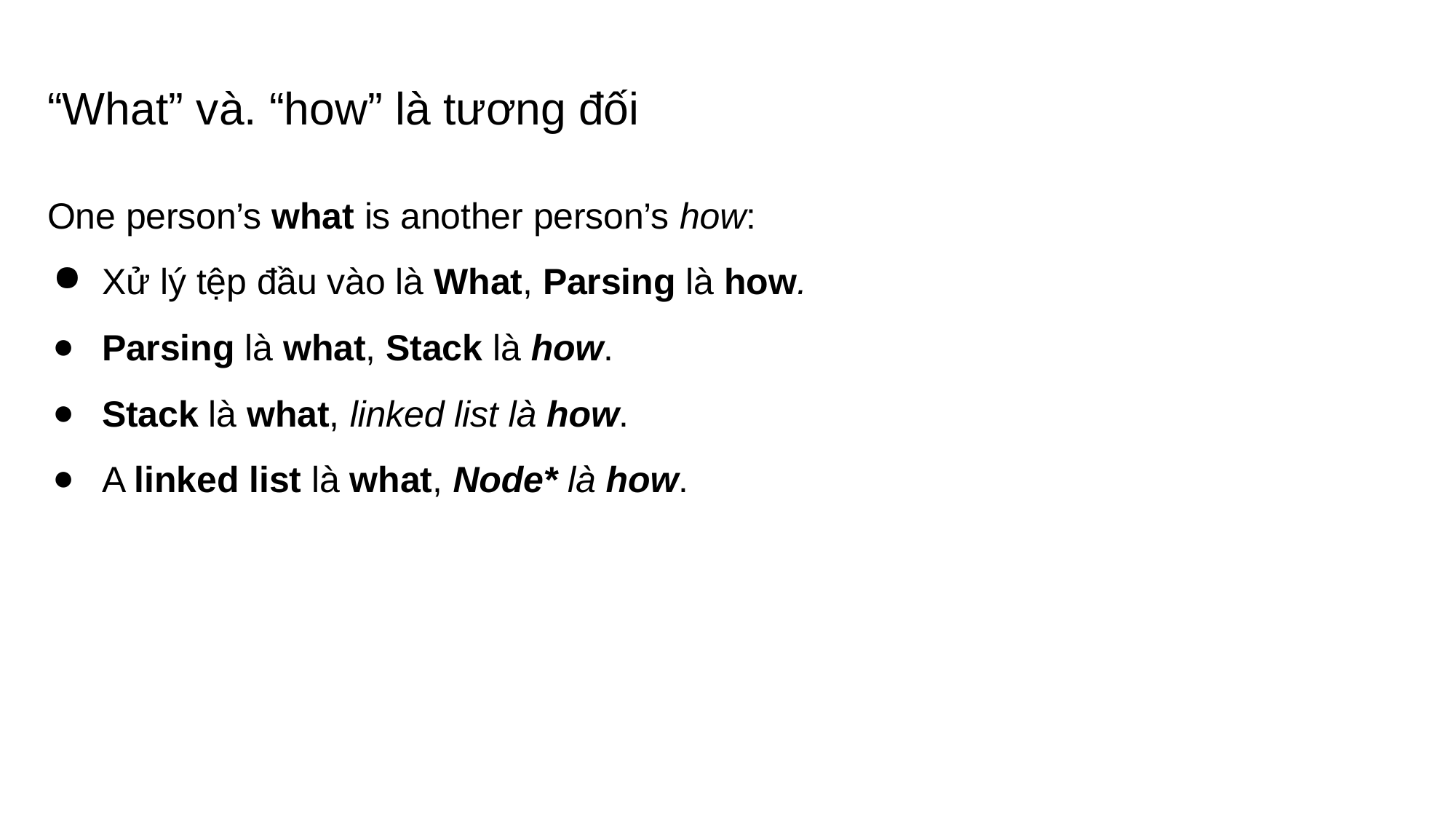

# “What” và. “how” là tương đối
One person’s what is another person’s how:
Xử lý tệp đầu vào là What, Parsing là how.
Parsing là what, Stack là how.
Stack là what, linked list là how.
A linked list là what, Node* là how.